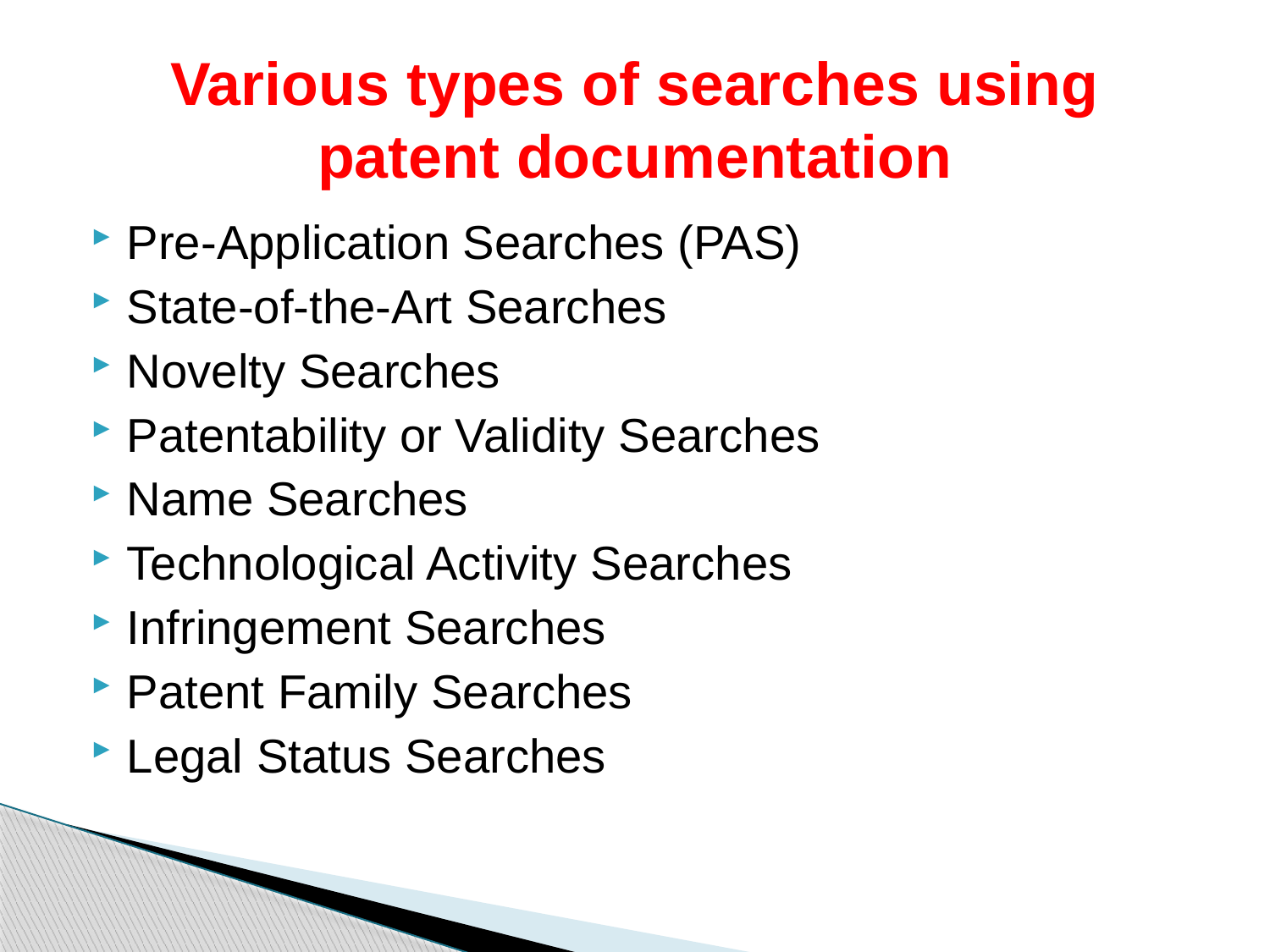

# Various types of searches using patent documentation
Pre-Application Searches (PAS)
State-of-the-Art Searches
Novelty Searches
Patentability or Validity Searches
Name Searches
Technological Activity Searches
Infringement Searches
Patent Family Searches
Legal Status Searches